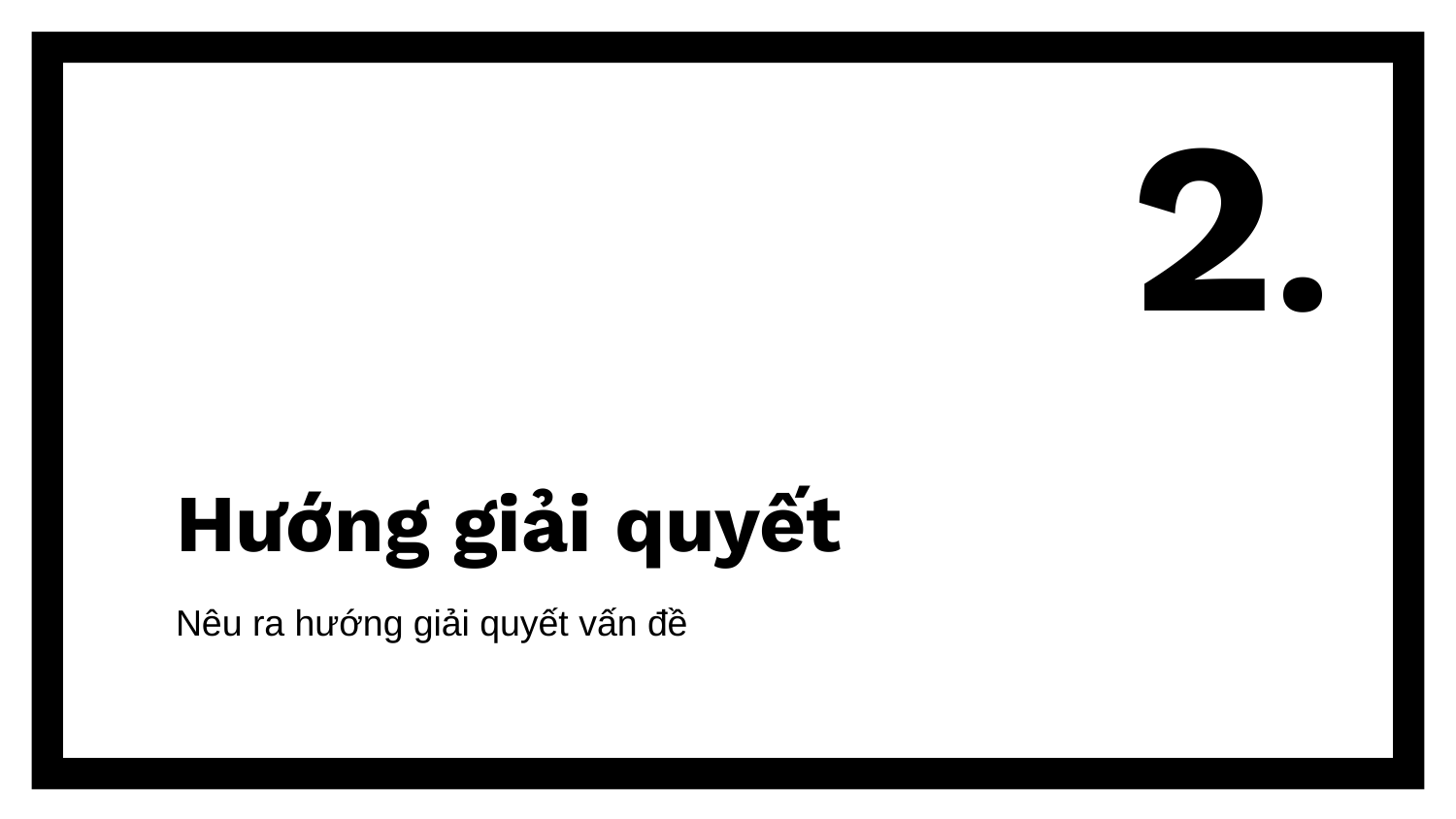

2.
# Hướng giải quyết
Nêu ra hướng giải quyết vấn đề